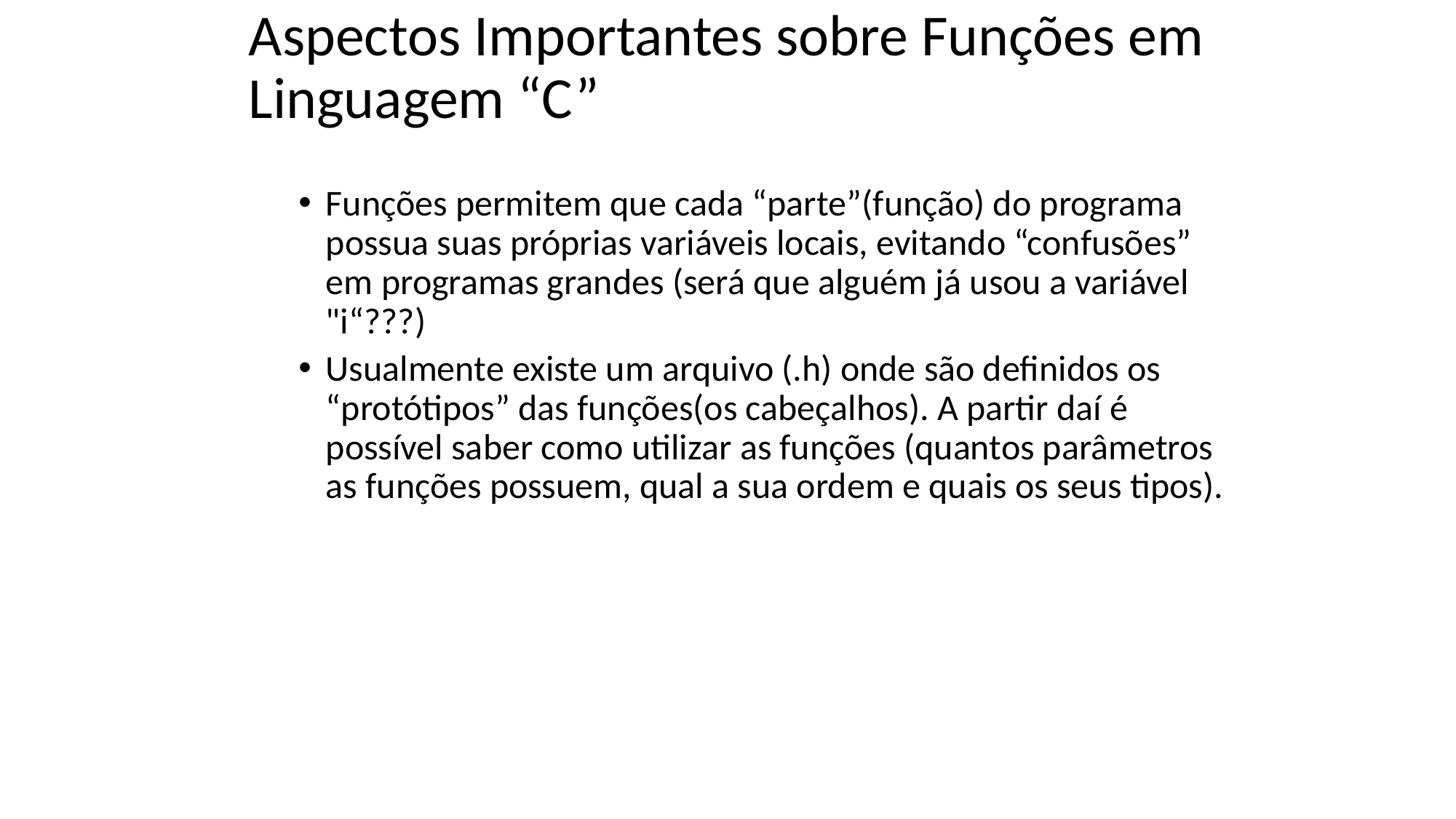

# Aspectos Importantes sobre Funções em Linguagem “C”
Funções permitem que cada “parte”(função) do programa possua suas próprias variáveis locais, evitando “confusões” em programas grandes (será que alguém já usou a variável "i“???)
Usualmente existe um arquivo (.h) onde são definidos os “protótipos” das funções(os cabeçalhos). A partir daí é possível saber como utilizar as funções (quantos parâmetros as funções possuem, qual a sua ordem e quais os seus tipos).